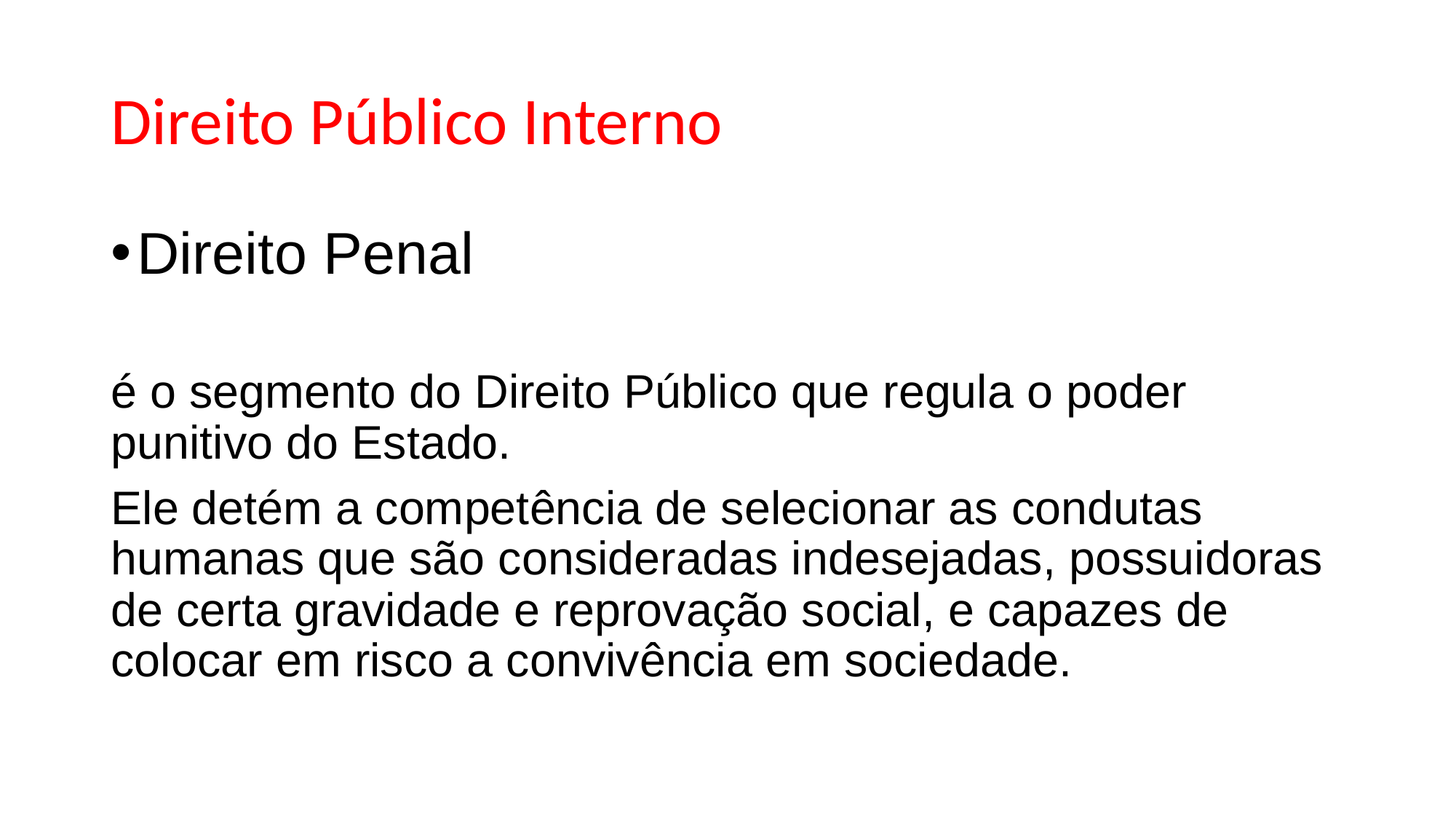

# Direito Público Interno
Direito Penal

é o segmento do Direito Público que regula o poder punitivo do Estado.
Ele detém a competência de selecionar as condutas humanas que são consideradas indesejadas, possuidoras de certa gravidade e reprovação social, e capazes de colocar em risco a convivência em sociedade.